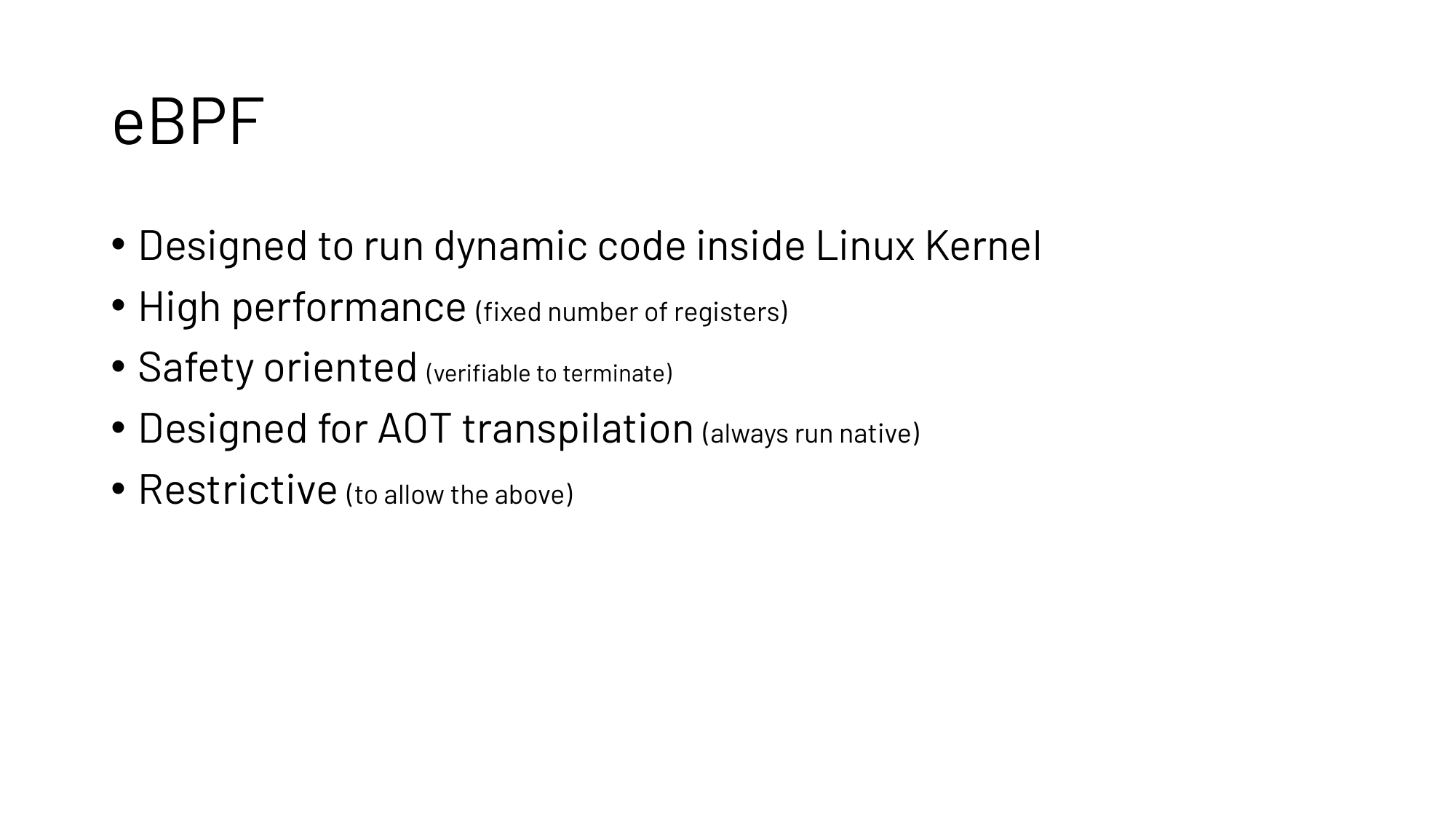

# eBPF
Designed to run dynamic code inside Linux Kernel
High performance (fixed number of registers)
Safety oriented (verifiable to terminate)
Designed for AOT transpilation (always run native)
Restrictive (to allow the above)